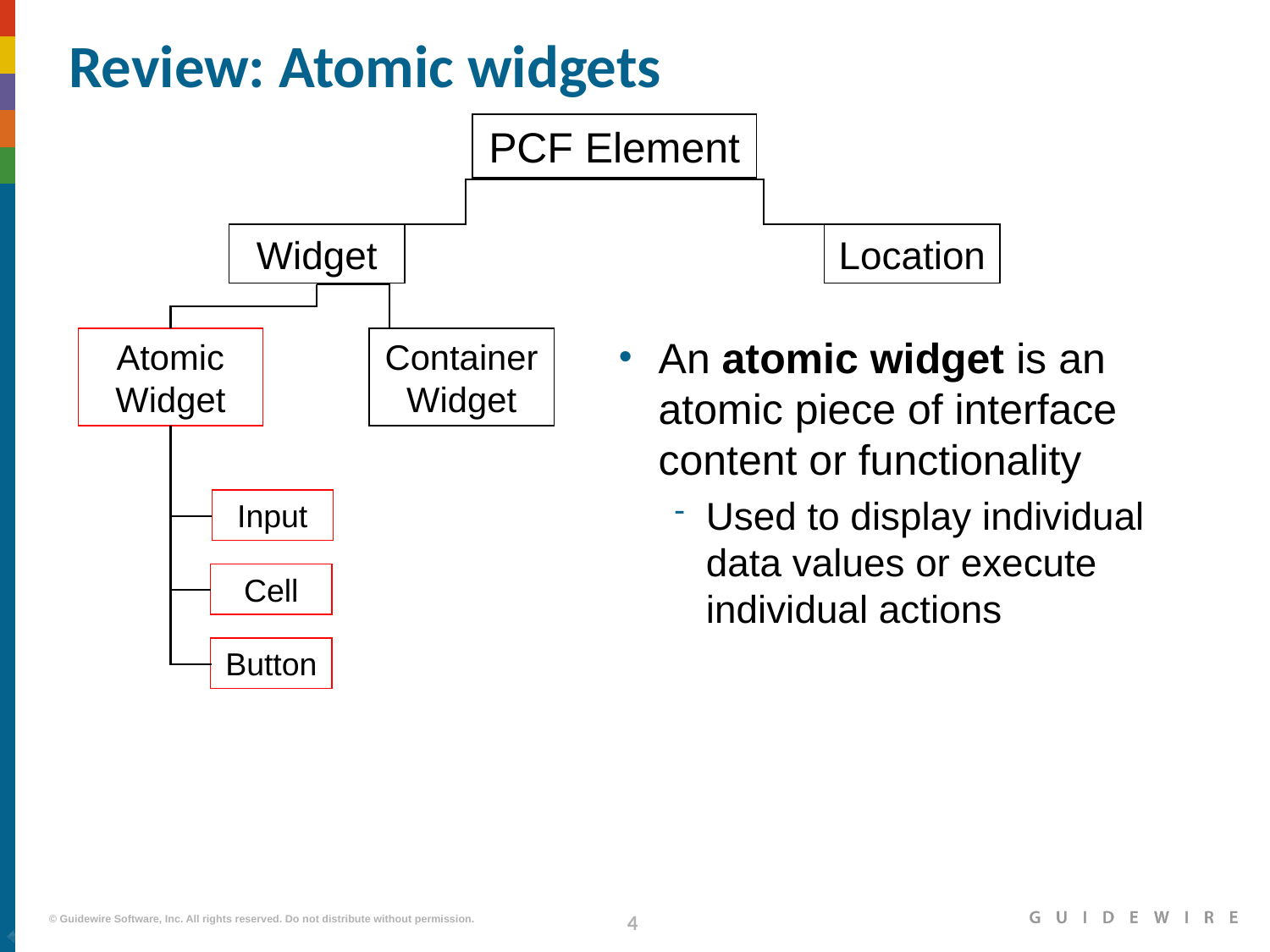

# Review: Atomic widgets
PCF Element
Widget
Location
Atomic Widget
Container Widget
An atomic widget is an atomic piece of interface content or functionality
Used to display individual data values or execute individual actions

Input
Cell
Button